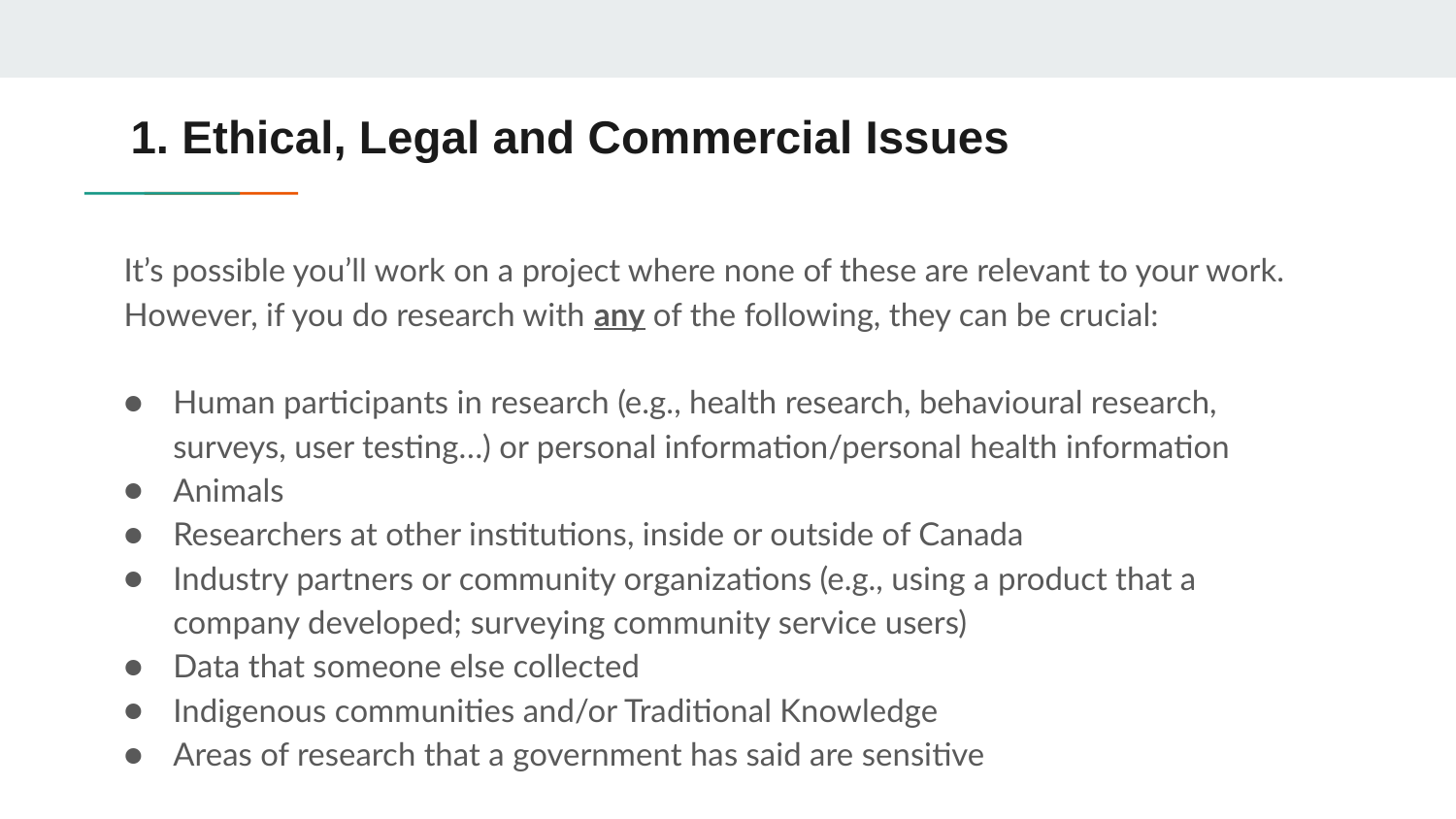

# 1. Ethical, Legal and Commercial Issues
It’s possible you’ll work on a project where none of these are relevant to your work. However, if you do research with any of the following, they can be crucial:

Human participants in research (e.g., health research, behavioural research, surveys, user testing…) or personal information/personal health information
Animals
Researchers at other institutions, inside or outside of Canada
Industry partners or community organizations (e.g., using a product that a company developed; surveying community service users)
Data that someone else collected
Indigenous communities and/or Traditional Knowledge
Areas of research that a government has said are sensitive